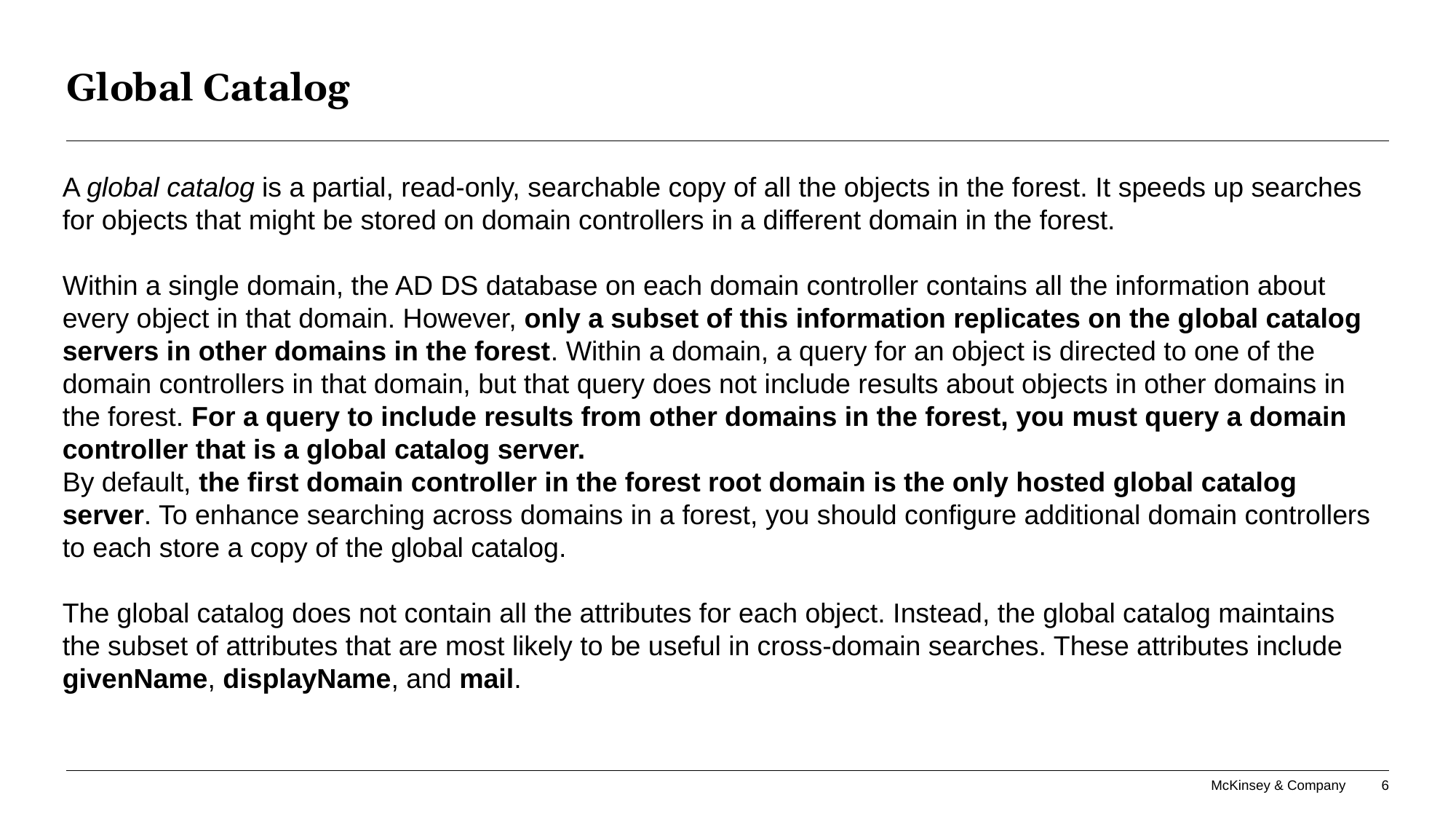

# Global Catalog

A global catalog is a partial, read-only, searchable copy of all the objects in the forest. It speeds up searches for objects that might be stored on domain controllers in a different domain in the forest.

Within a single domain, the AD DS database on each domain controller contains all the information about every object in that domain. However, only a subset of this information replicates on the global catalog servers in other domains in the forest. Within a domain, a query for an object is directed to one of the domain controllers in that domain, but that query does not include results about objects in other domains in the forest. For a query to include results from other domains in the forest, you must query a domain controller that is a global catalog server.
By default, the first domain controller in the forest root domain is the only hosted global catalog server. To enhance searching across domains in a forest, you should configure additional domain controllers to each store a copy of the global catalog.

The global catalog does not contain all the attributes for each object. Instead, the global catalog maintains
the subset of attributes that are most likely to be useful in cross-domain searches. These attributes include
givenName, displayName, and mail.